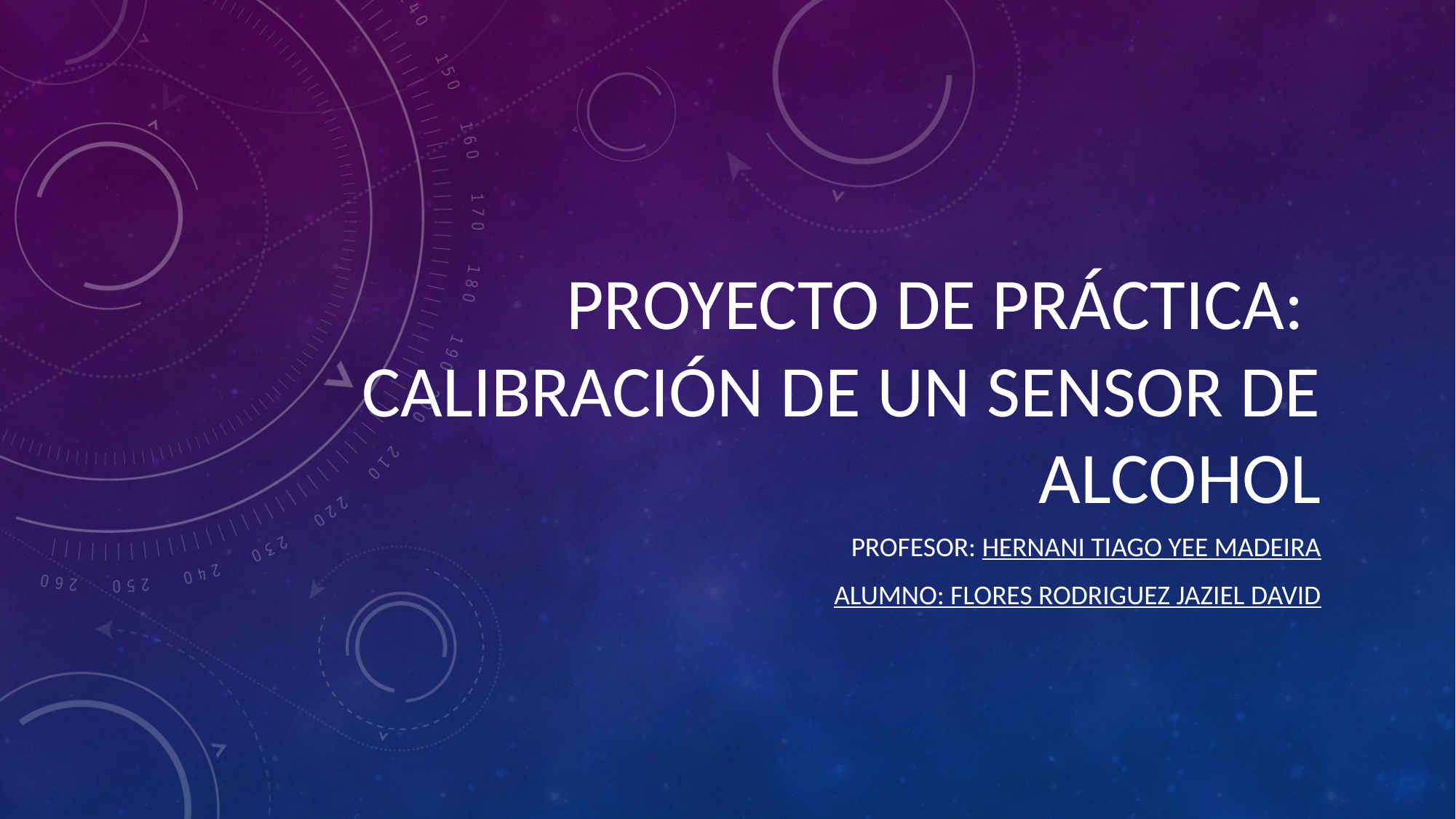

# PROYECTO DE PRÁCTICA: calibración de un Sensor de alcohol
Profesor: Hernani Tiago Yee Madeira
Alumno: flores rodriguez Jaziel david